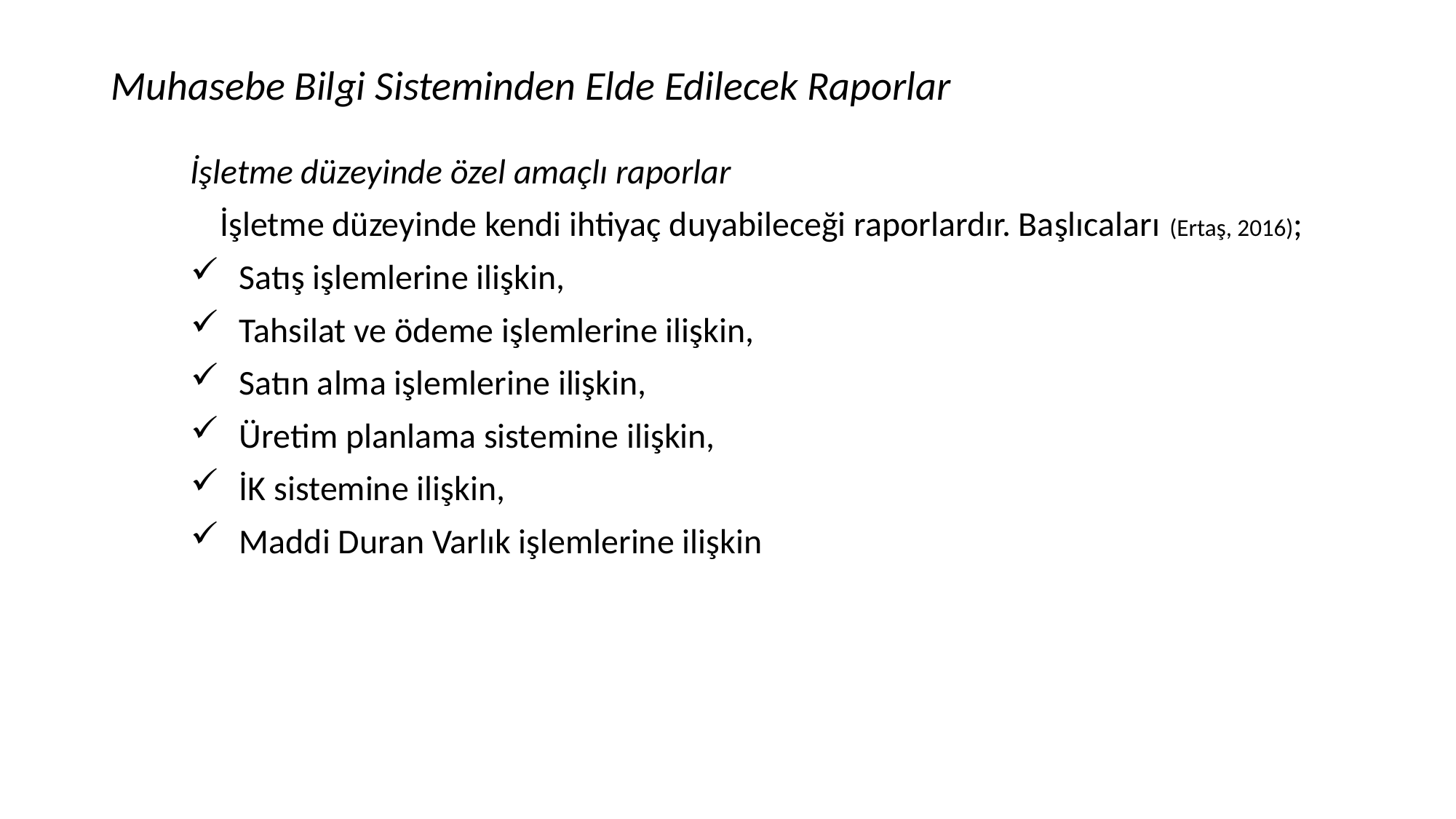

# Muhasebe Bilgi Sisteminden Elde Edilecek Raporlar
İşletme düzeyinde özel amaçlı raporlar
	İşletme düzeyinde kendi ihtiyaç duyabileceği raporlardır. Başlıcaları (Ertaş, 2016);
Satış işlemlerine ilişkin,
Tahsilat ve ödeme işlemlerine ilişkin,
Satın alma işlemlerine ilişkin,
Üretim planlama sistemine ilişkin,
İK sistemine ilişkin,
Maddi Duran Varlık işlemlerine ilişkin